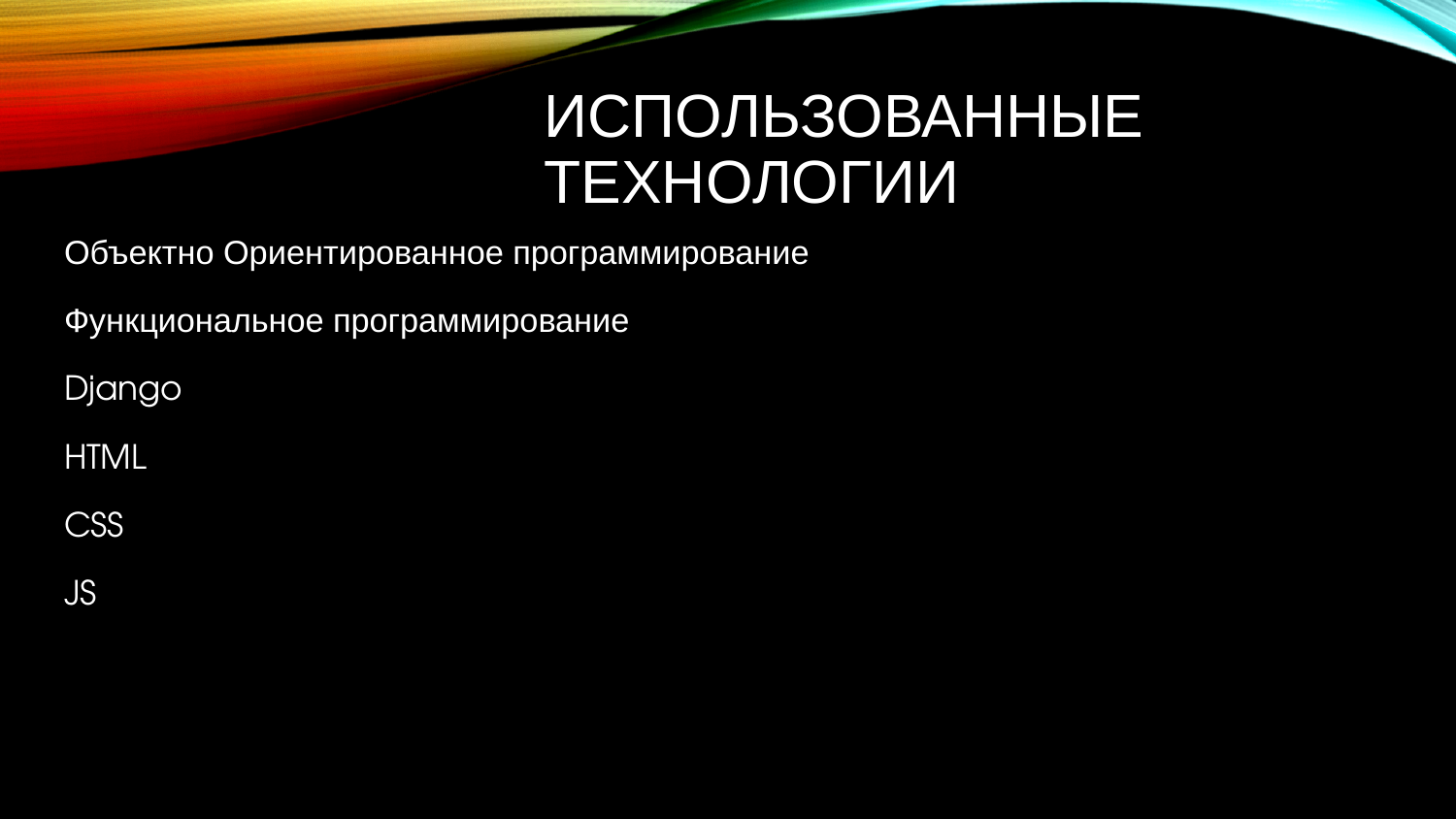

# Использованные технологии
Объектно Ориентированное программирование
Функциональное программирование
Django
HTML
CSS
JS